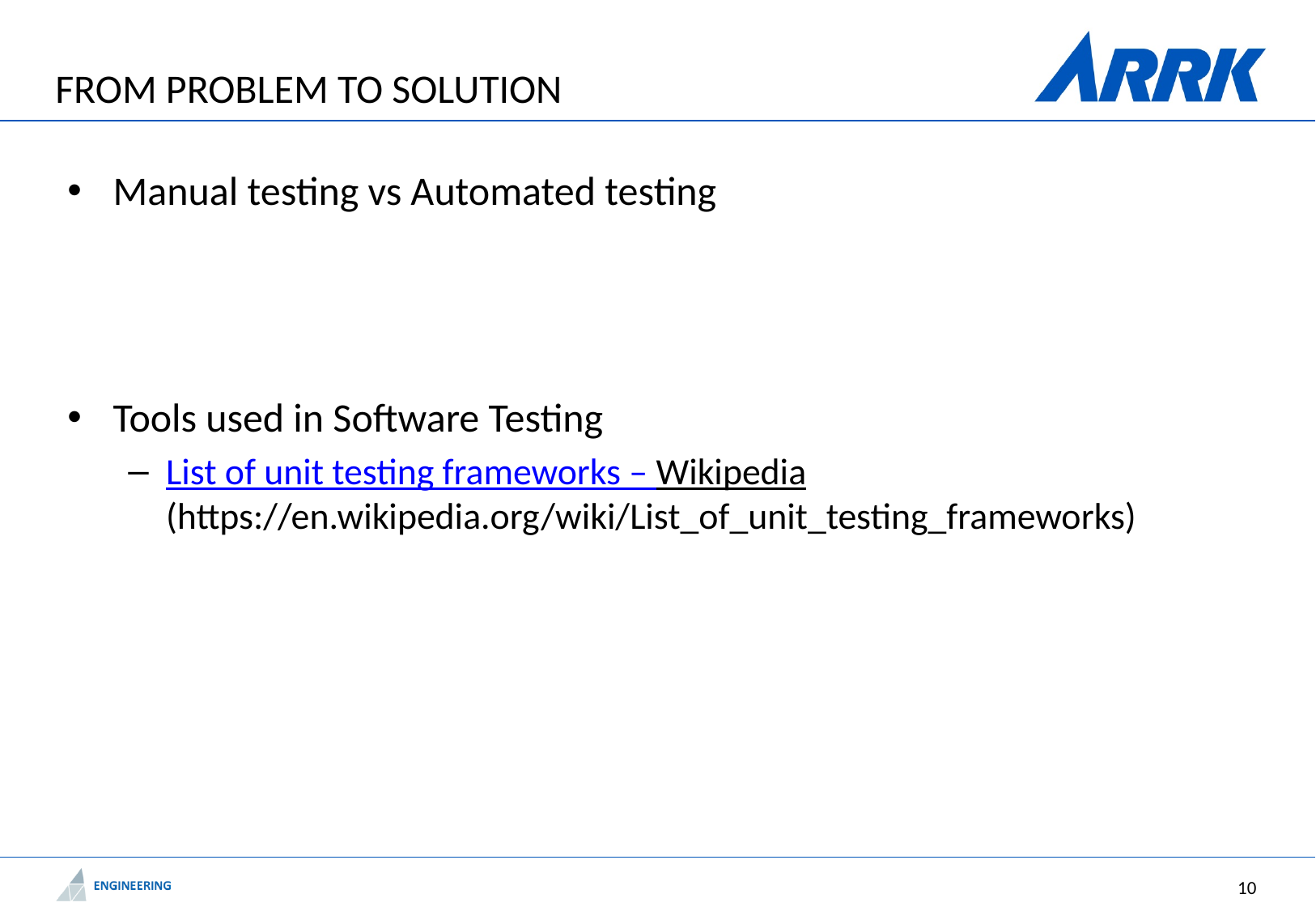

# From problem to solution
Manual testing vs Automated testing

Tools used in Software Testing
List of unit testing frameworks – Wikipedia (https://en.wikipedia.org/wiki/List_of_unit_testing_frameworks)